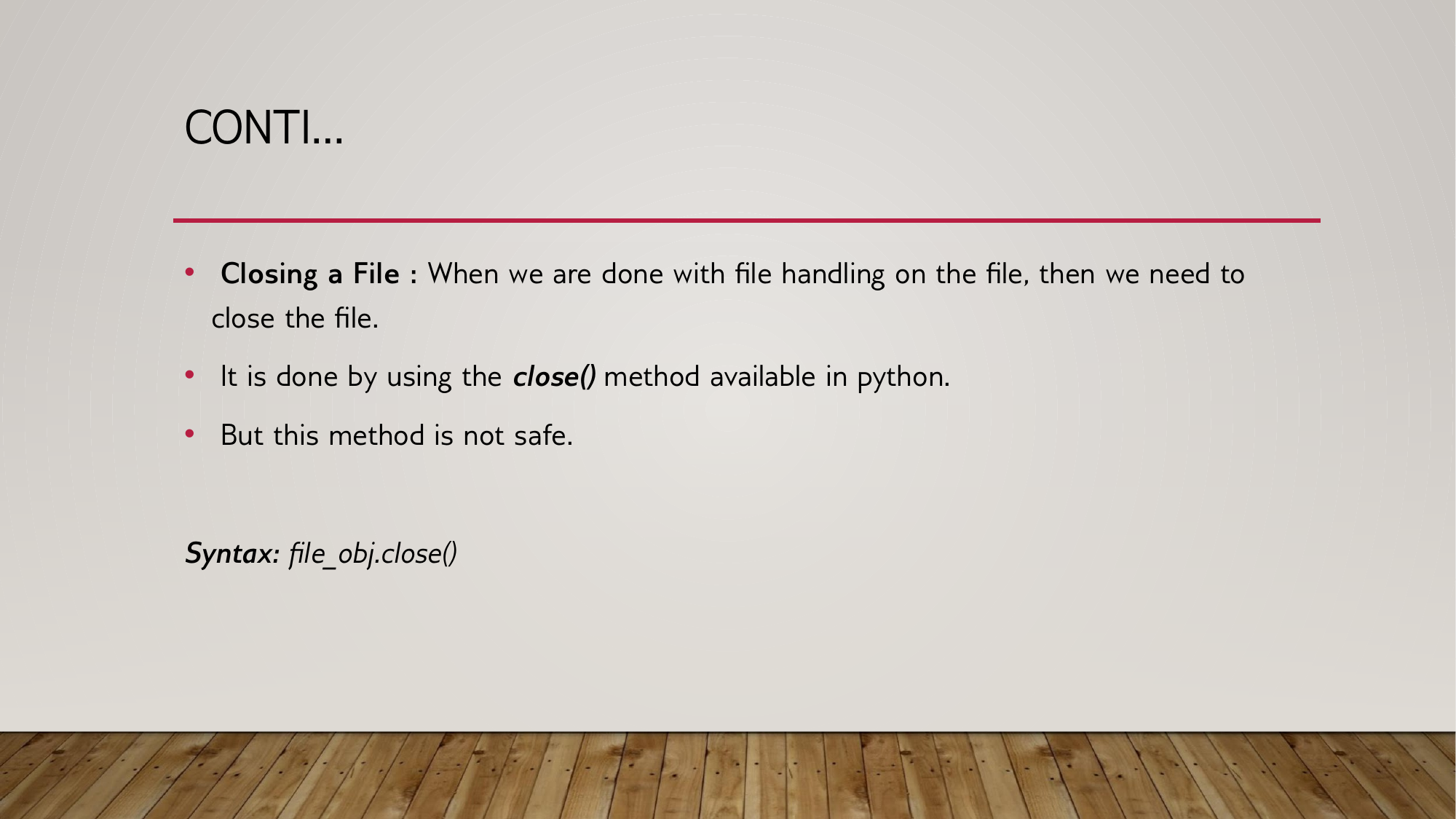

# CONTI…
 Closing a File : When we are done with file handling on the file, then we need to close the file.
 It is done by using the close() method available in python.
 But this method is not safe.

Syntax: file_obj.close()